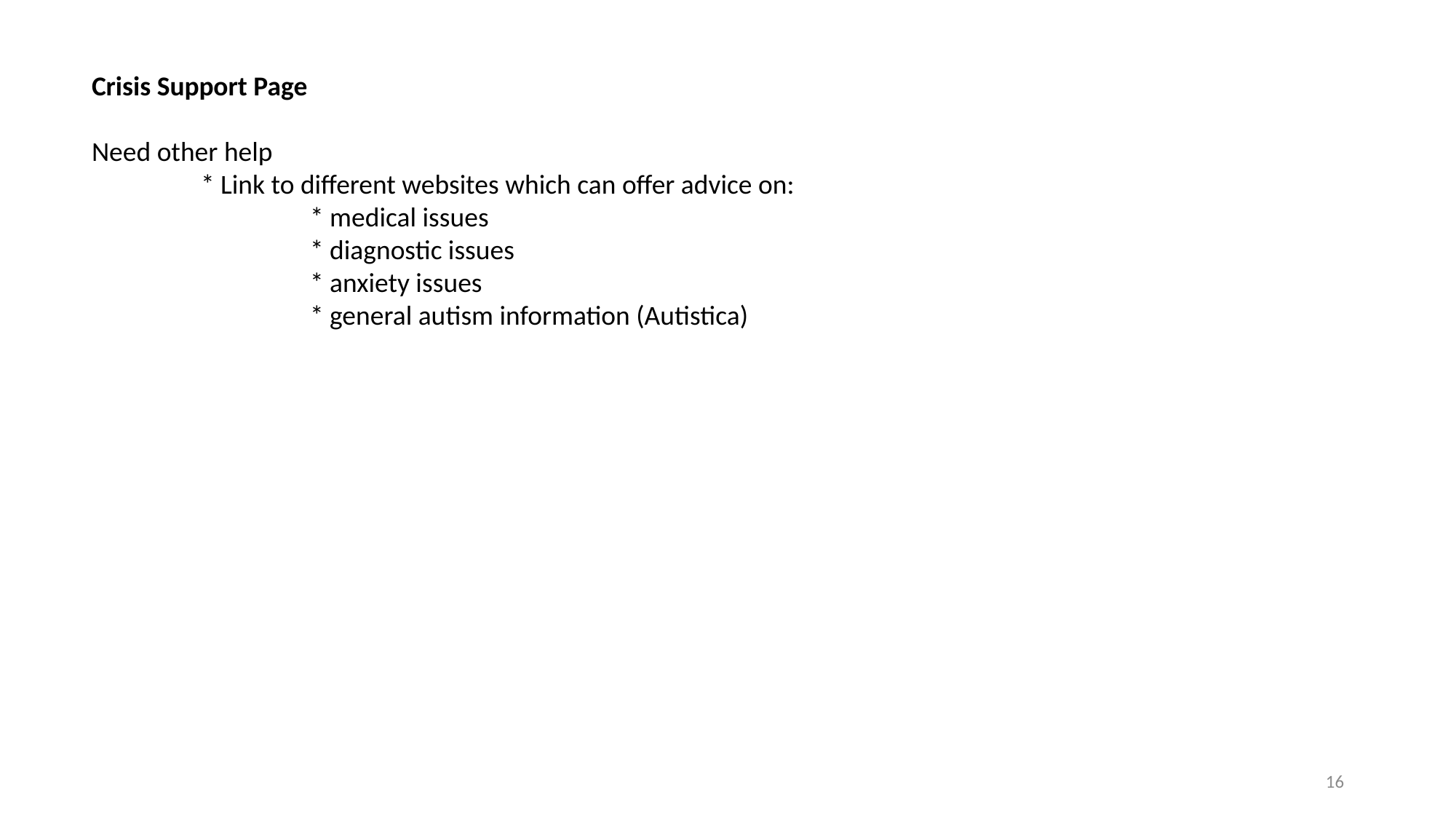

Crisis Support Page

Need other help
	* Link to different websites which can offer advice on:
		* medical issues
		* diagnostic issues
		* anxiety issues
		* general autism information (Autistica)
16